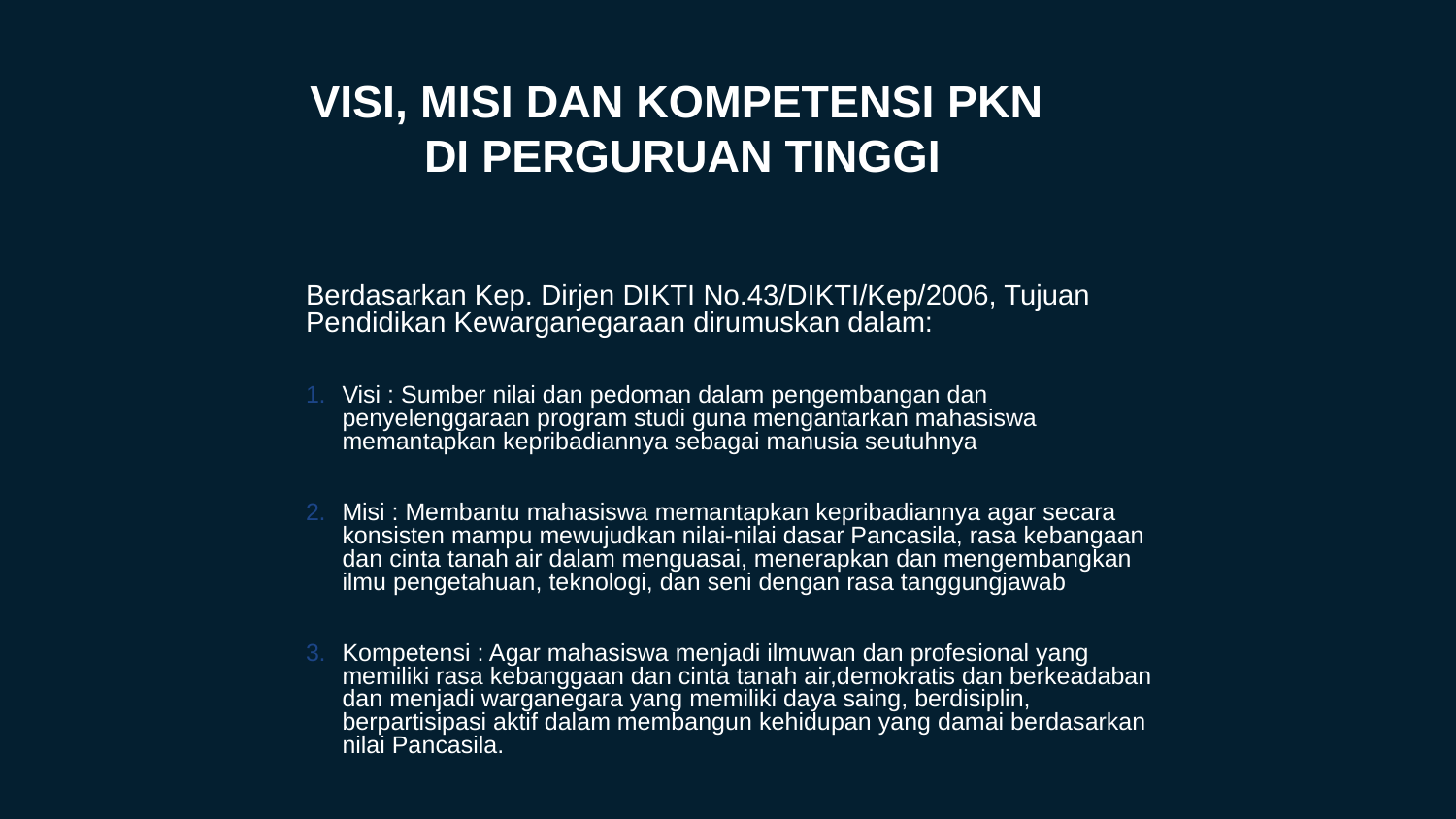

# VISI, MISI DAN KOMPETENSI PKN DI PERGURUAN TINGGI

Berdasarkan Kep. Dirjen DIKTI No.43/DIKTI/Kep/2006, Tujuan Pendidikan Kewarganegaraan dirumuskan dalam:

Visi : Sumber nilai dan pedoman dalam pengembangan dan penyelenggaraan program studi guna mengantarkan mahasiswa memantapkan kepribadiannya sebagai manusia seutuhnya

Misi : Membantu mahasiswa memantapkan kepribadiannya agar secara konsisten mampu mewujudkan nilai-nilai dasar Pancasila, rasa kebangaan dan cinta tanah air dalam menguasai, menerapkan dan mengembangkan ilmu pengetahuan, teknologi, dan seni dengan rasa tanggungjawab

Kompetensi : Agar mahasiswa menjadi ilmuwan dan profesional yang memiliki rasa kebanggaan dan cinta tanah air,demokratis dan berkeadaban  dan menjadi warganegara yang memiliki daya saing, berdisiplin, berpartisipasi aktif dalam membangun kehidupan yang damai berdasarkan nilai Pancasila.